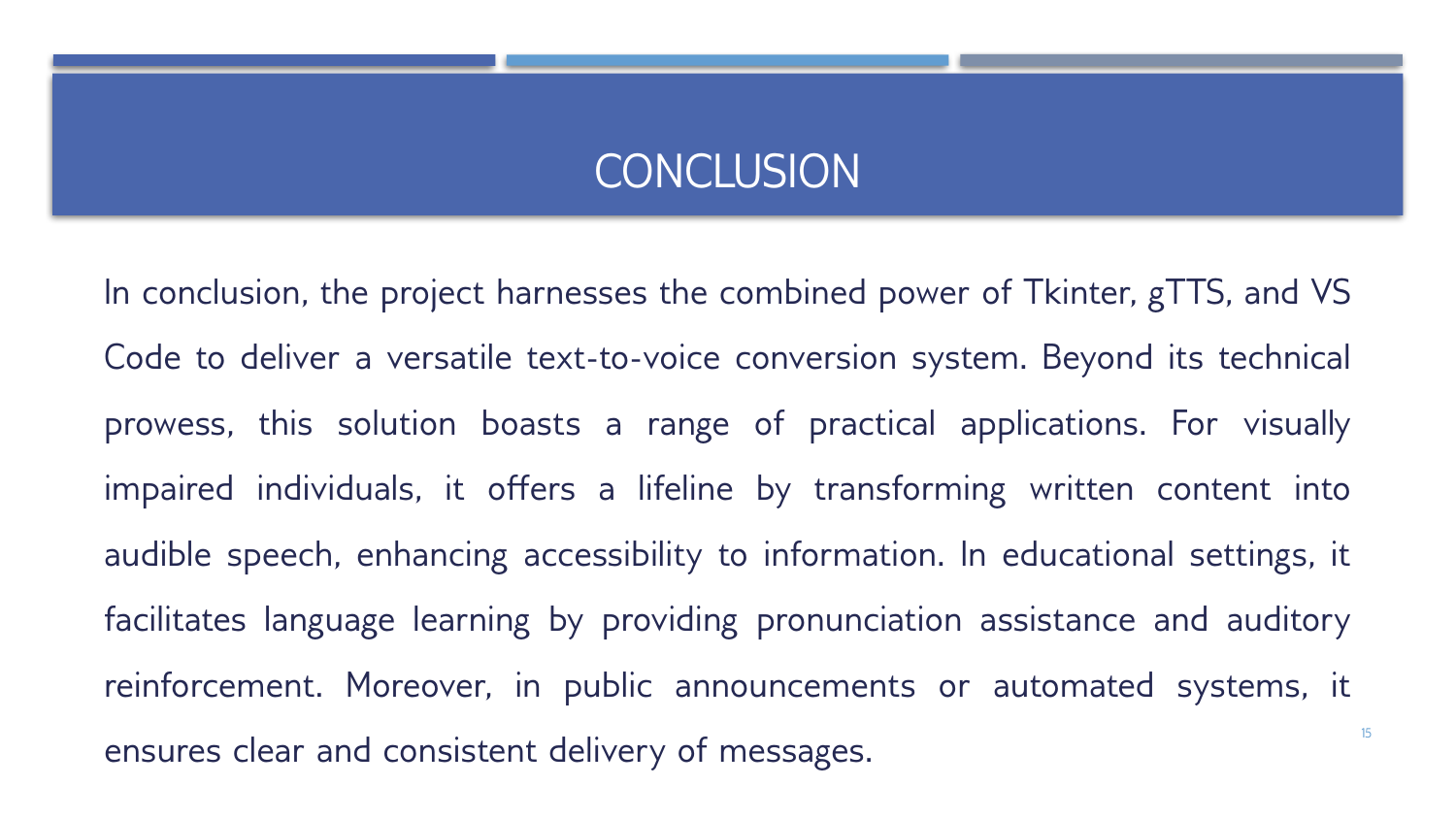

# Conclusion
In conclusion, the project harnesses the combined power of Tkinter, gTTS, and VS Code to deliver a versatile text-to-voice conversion system. Beyond its technical prowess, this solution boasts a range of practical applications. For visually impaired individuals, it offers a lifeline by transforming written content into audible speech, enhancing accessibility to information. In educational settings, it facilitates language learning by providing pronunciation assistance and auditory reinforcement. Moreover, in public announcements or automated systems, it ensures clear and consistent delivery of messages.

15